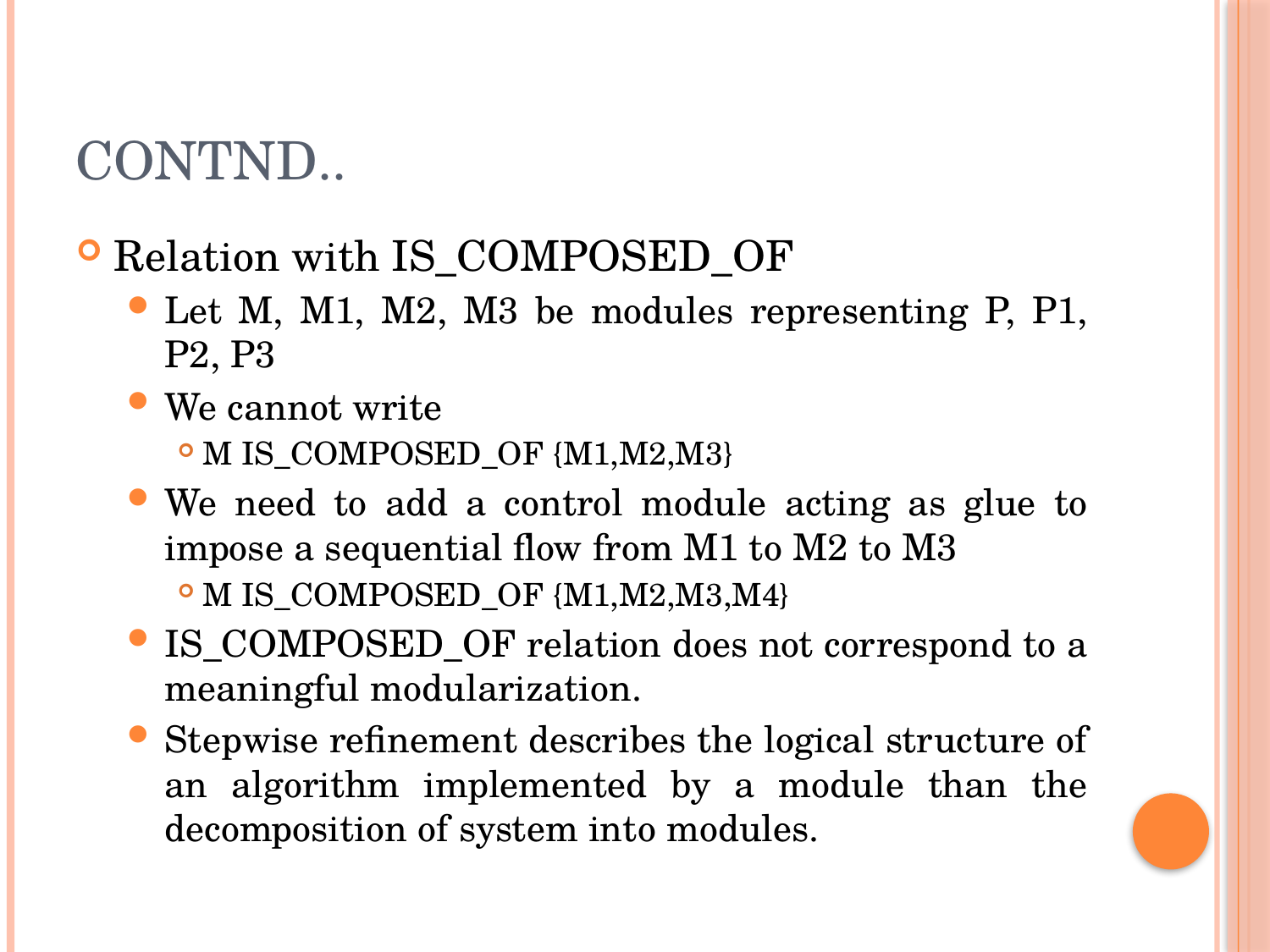

# Contnd..
Relation with IS_COMPOSED_OF
Let M, M1, M2, M3 be modules representing P, P1, P2, P3
We cannot write
M IS_COMPOSED_OF {M1,M2,M3}
We need to add a control module acting as glue to impose a sequential flow from M1 to M2 to M3
M IS_COMPOSED_OF {M1,M2,M3,M4}
IS_COMPOSED_OF relation does not correspond to a meaningful modularization.
Stepwise refinement describes the logical structure of an algorithm implemented by a module than the decomposition of system into modules.